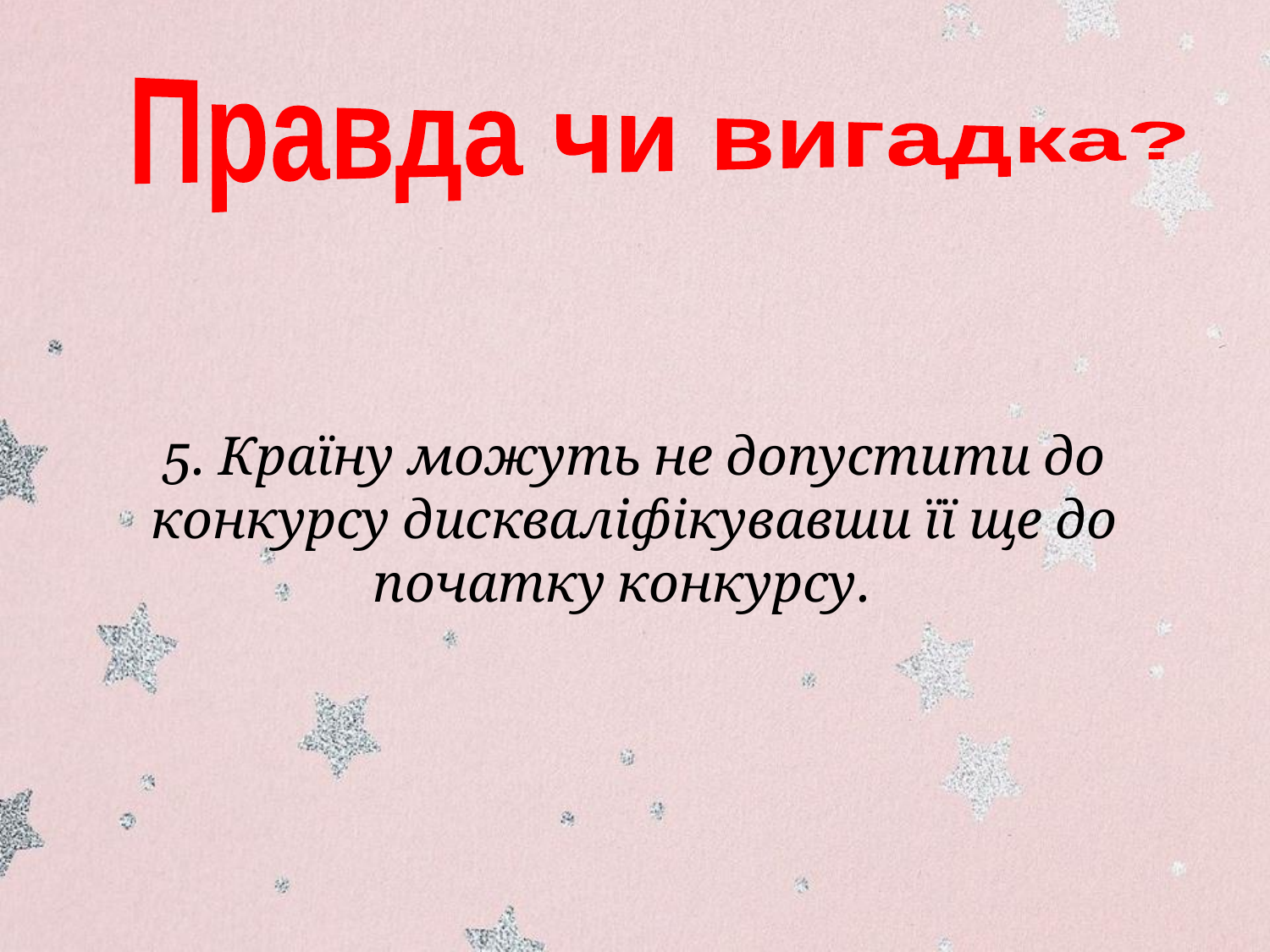

Правда чи вигадка?
5. Країну можуть не допустити до конкурсу дискваліфікувавши її ще до початку конкурсу.